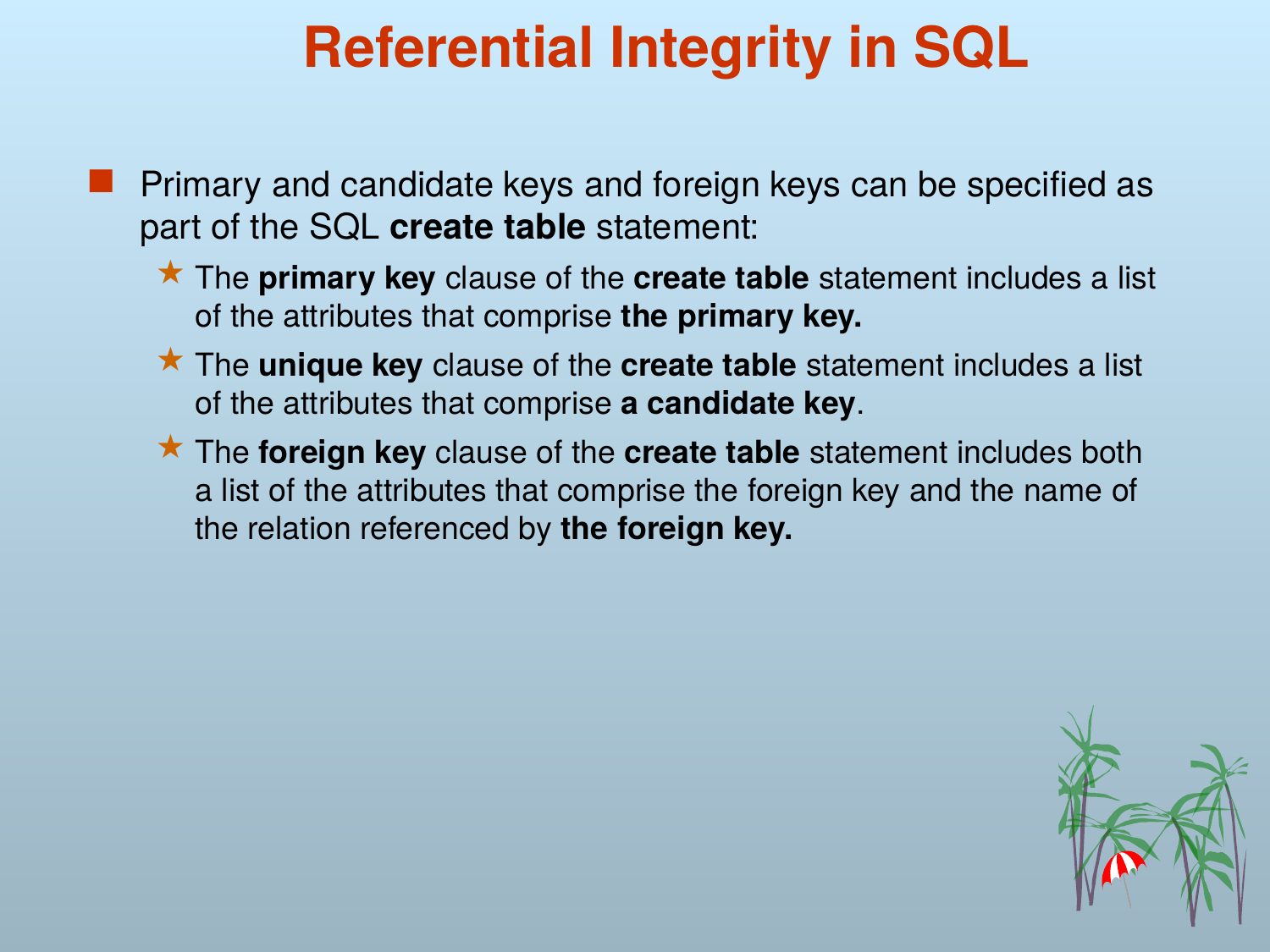

# Referential Integrity in SQL
Primary and candidate keys and foreign keys can be specified as part of the SQL create table statement:
The primary key clause of the create table statement includes a list of the attributes that comprise the primary key.
The unique key clause of the create table statement includes a list of the attributes that comprise a candidate key.
The foreign key clause of the create table statement includes both a list of the attributes that comprise the foreign key and the name of the relation referenced by the foreign key.